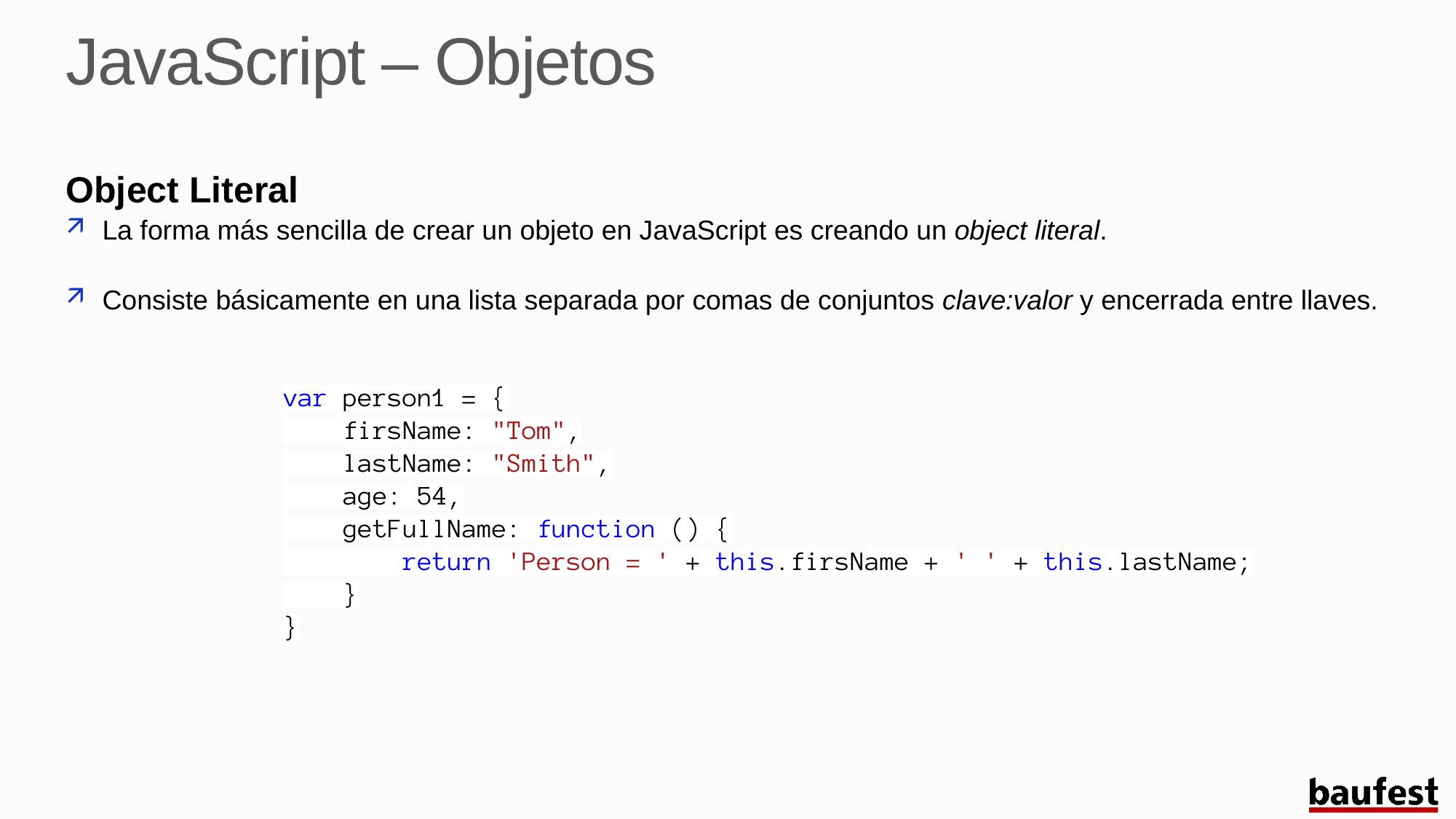

# JavaScript – Objetos
Object Literal
La forma más sencilla de crear un objeto en JavaScript es creando un object literal.

Consiste básicamente en una lista separada por comas de conjuntos clave:valor y encerrada entre llaves.

var person1 = {
    firsName: "Tom",
    lastName: "Smith",
    age: 54,
    getFullName: function () {
        return 'Person = ' + this.firsName + ' ' + this.lastName;
    }
}